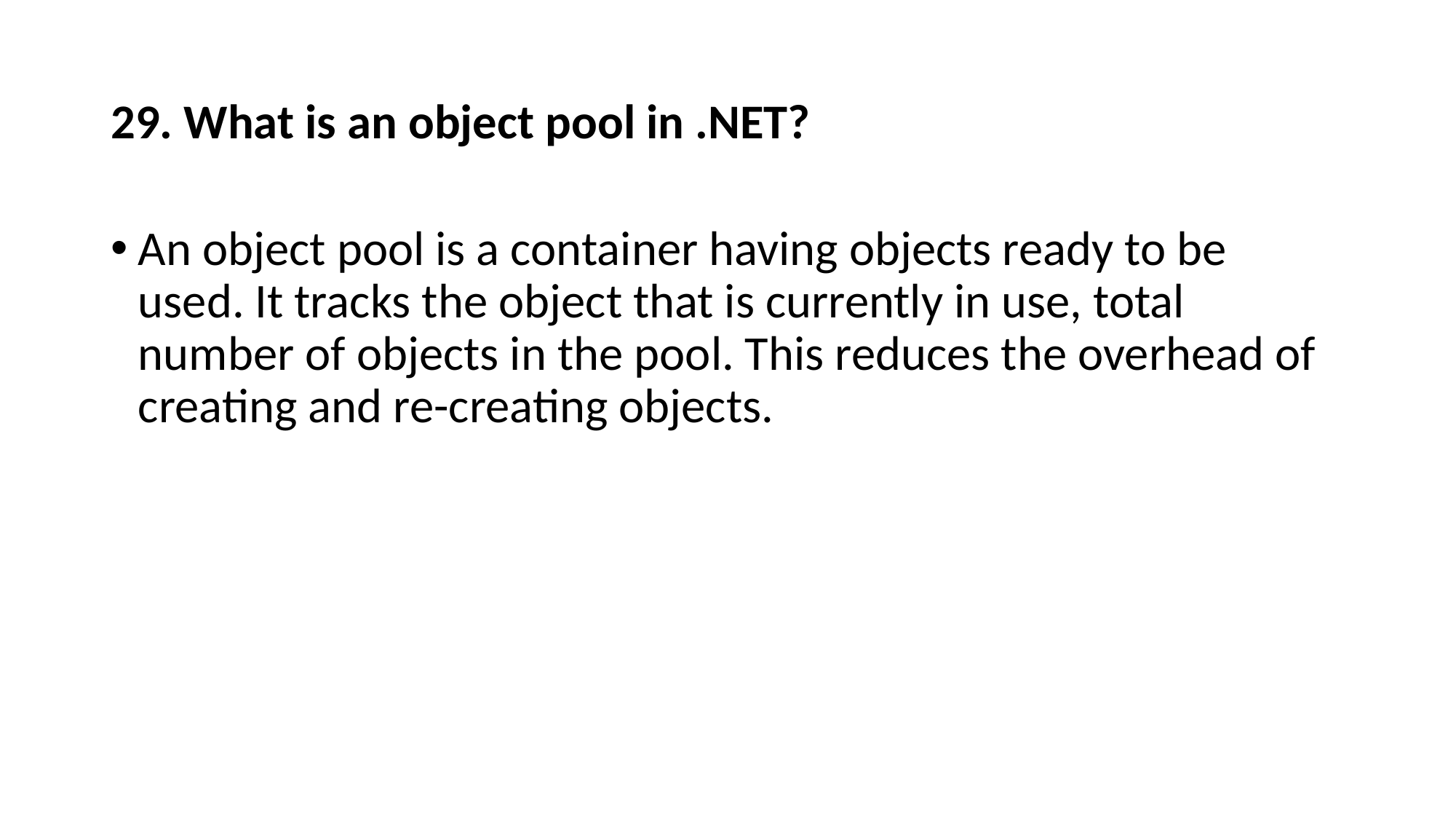

# 29. What is an object pool in .NET?
An object pool is a container having objects ready to be used. It tracks the object that is currently in use, total number of objects in the pool. This reduces the overhead of creating and re-creating objects.